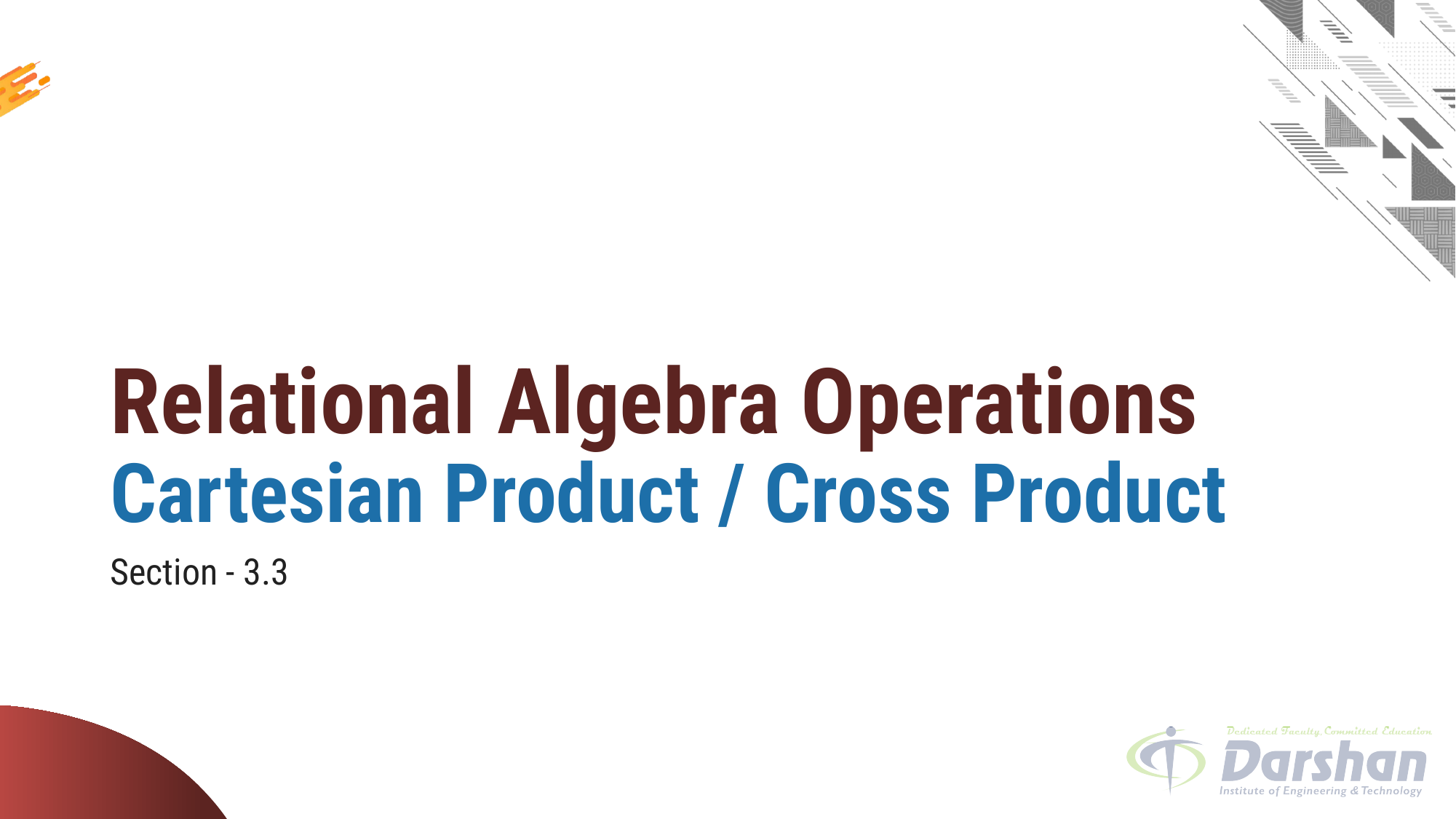

# Relational Algebra Operations Cartesian Product / Cross Product
Section - 3.3